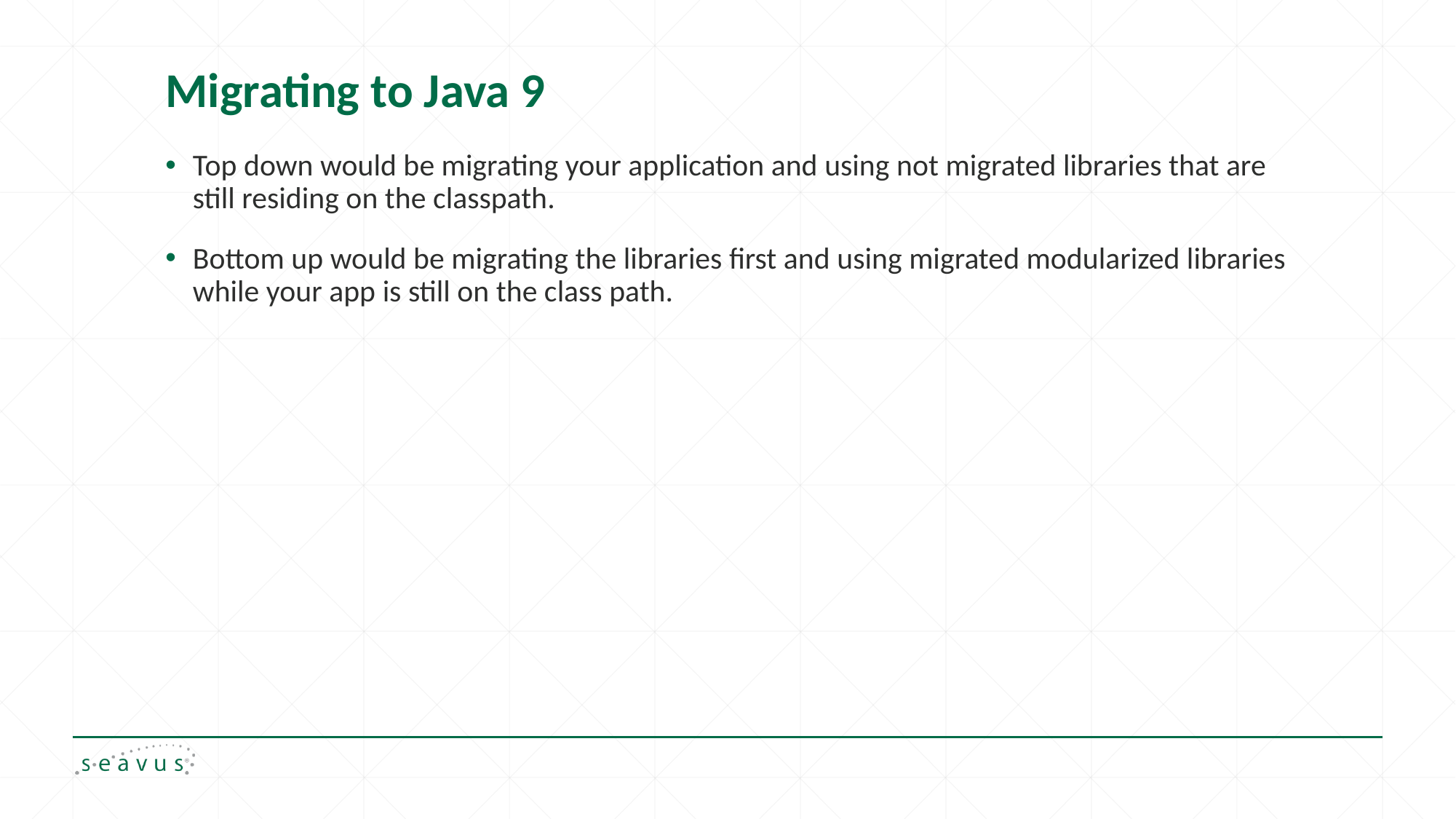

# Migrating to Java 9
Top down would be migrating your application and using not migrated libraries that are still residing on the classpath.
Bottom up would be migrating the libraries first and using migrated modularized libraries while your app is still on the class path.